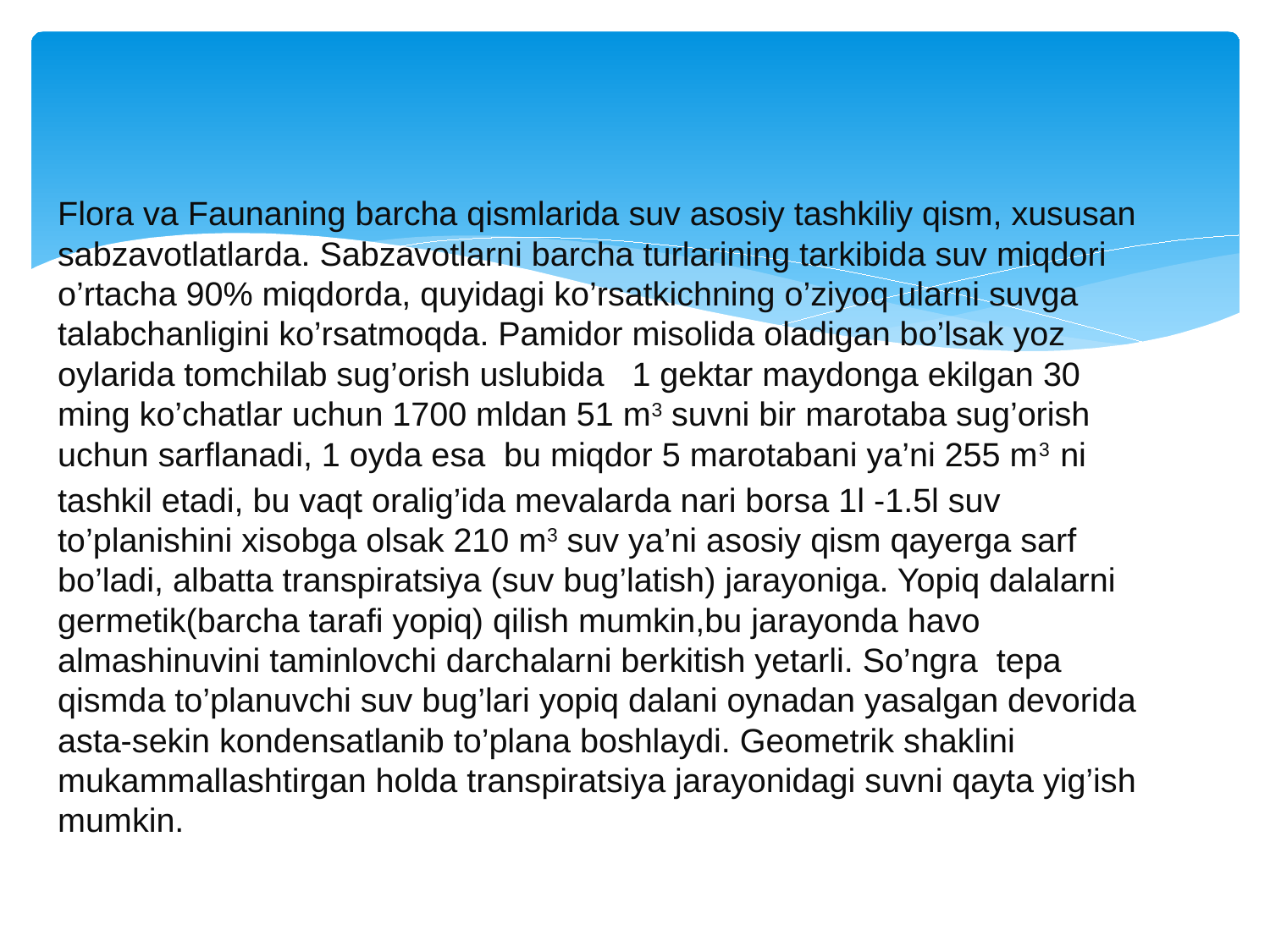

Flora va Faunaning barcha qismlarida suv asosiy tashkiliy qism, xususan sabzavotlatlarda. Sabzavotlarni barcha turlarining tarkibida suv miqdori o’rtacha 90% miqdorda, quyidagi ko’rsatkichning o’ziyoq ularni suvga talabchanligini ko’rsatmoqda. Pamidor misolida oladigan bo’lsak yoz oylarida tomchilab sug’orish uslubida   1 gektar maydonga ekilgan 30 ming ko’chatlar uchun 1700 mldan 51 m3 suvni bir marotaba sug’orish uchun sarflanadi, 1 oyda esa  bu miqdor 5 marotabani ya’ni 255 m3  ni tashkil etadi, bu vaqt oralig’ida mevalarda nari borsa 1l -1.5l suv to’planishini xisobga olsak 210 m3 suv ya’ni asosiy qism qayerga sarf bo’ladi, albatta transpiratsiya (suv bug’latish) jarayoniga. Yopiq dalalarni germetik(barcha tarafi yopiq) qilish mumkin,bu jarayonda havo almashinuvini taminlovchi darchalarni berkitish yetarli. So’ngra  tepa qismda to’planuvchi suv bug’lari yopiq dalani oynadan yasalgan devorida asta-sekin kondensatlanib to’plana boshlaydi. Geometrik shaklini mukammallashtirgan holda transpiratsiya jarayonidagi suvni qayta yig’ish mumkin.